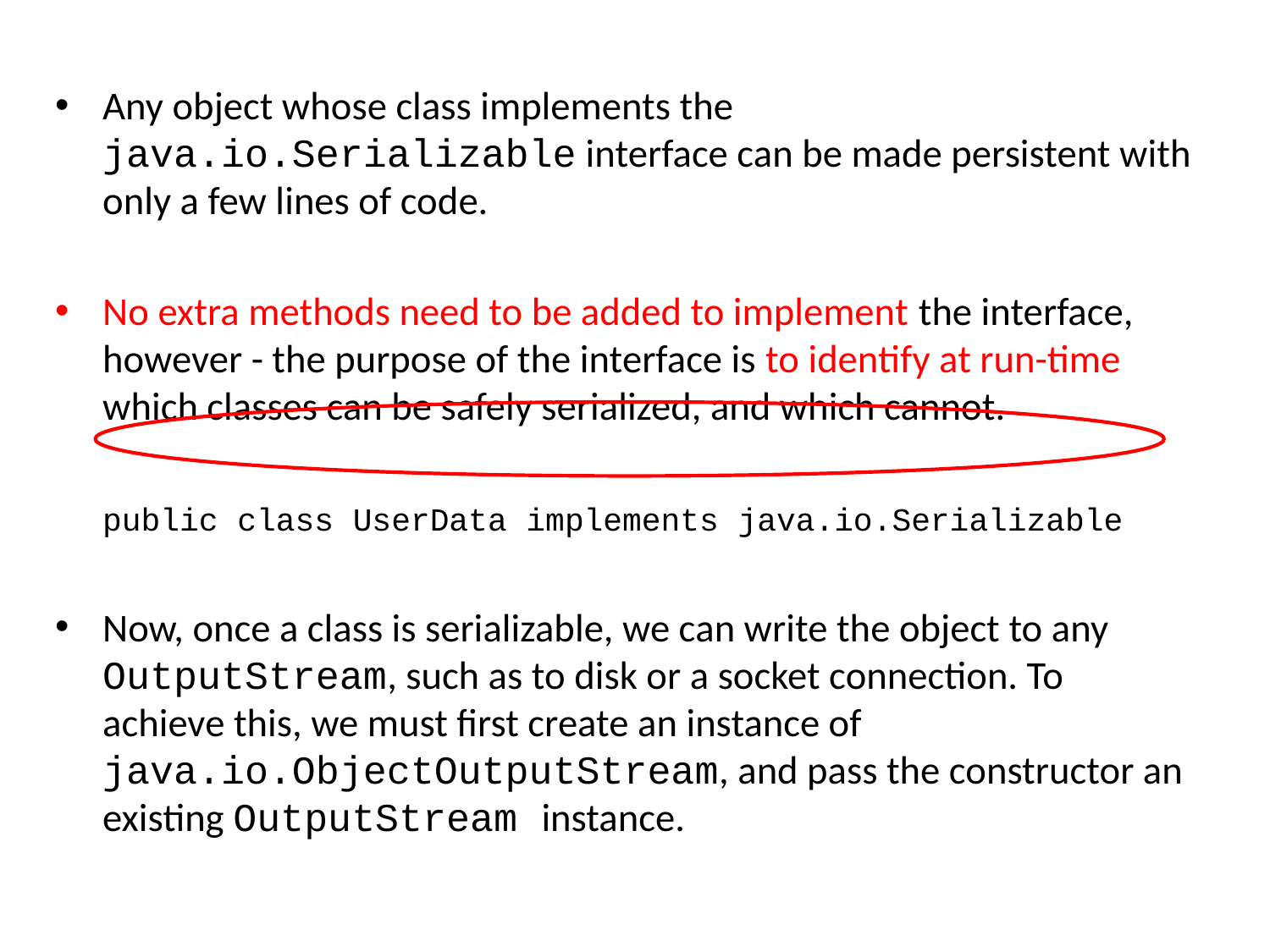

Any object whose class implements the java.io.Serializable interface can be made persistent with only a few lines of code.

No extra methods need to be added to implement the interface, however - the purpose of the interface is to identify at run-time which classes can be safely serialized, and which cannot.

	public class UserData implements java.io.Serializable

Now, once a class is serializable, we can write the object to any OutputStream, such as to disk or a socket connection. To achieve this, we must first create an instance of java.io.ObjectOutputStream, and pass the constructor an existing OutputStream instance.